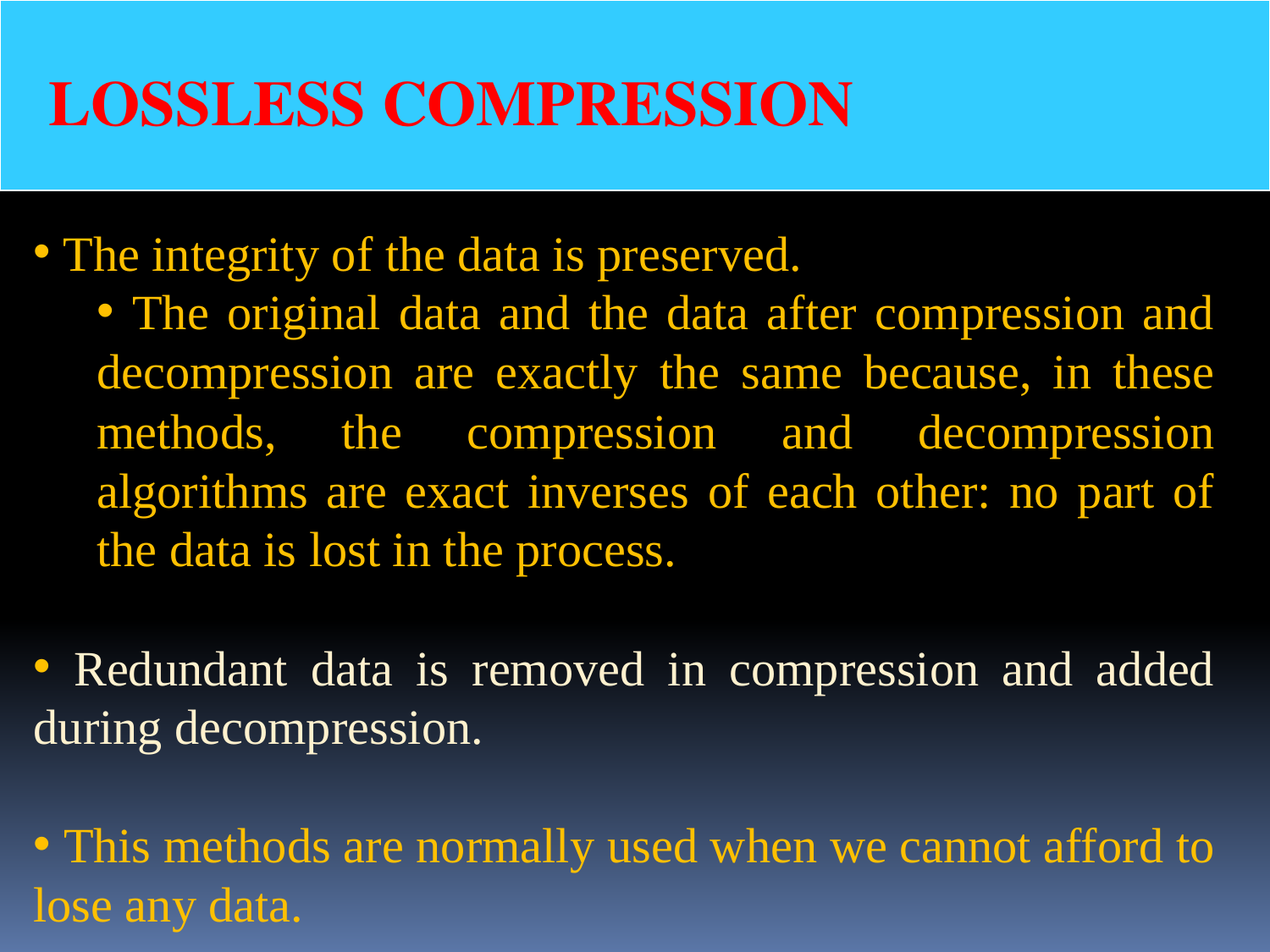

LOSSLESS COMPRESSION
 The integrity of the data is preserved.
 The original data and the data after compression and decompression are exactly the same because, in these methods, the compression and decompression algorithms are exact inverses of each other: no part of the data is lost in the process.

 Redundant data is removed in compression and added during decompression.

 This methods are normally used when we cannot afford to lose any data.